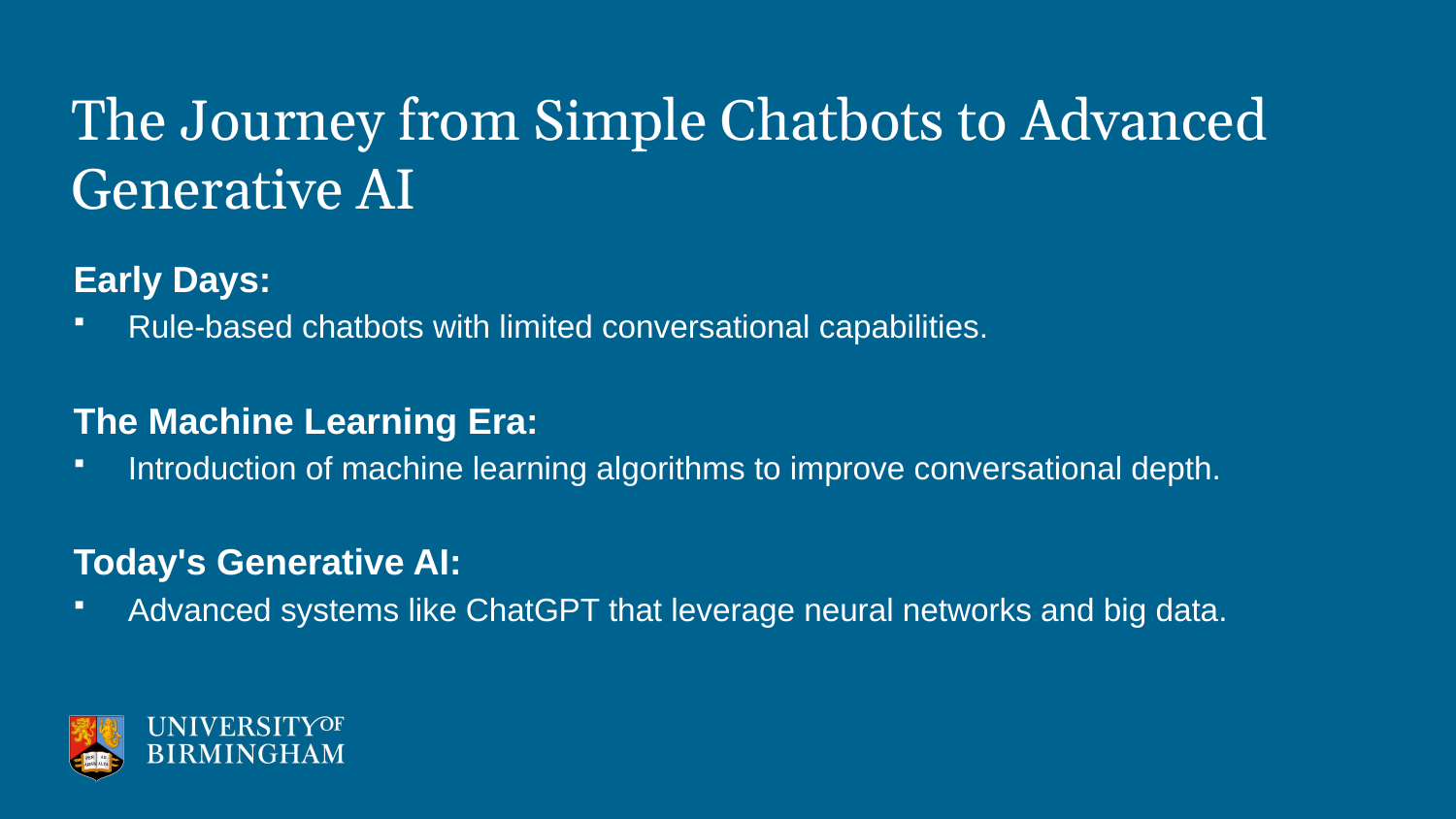

# The Journey from Simple Chatbots to Advanced Generative AI
Early Days:
Rule-based chatbots with limited conversational capabilities.

The Machine Learning Era:
Introduction of machine learning algorithms to improve conversational depth.

Today's Generative AI:
Advanced systems like ChatGPT that leverage neural networks and big data.